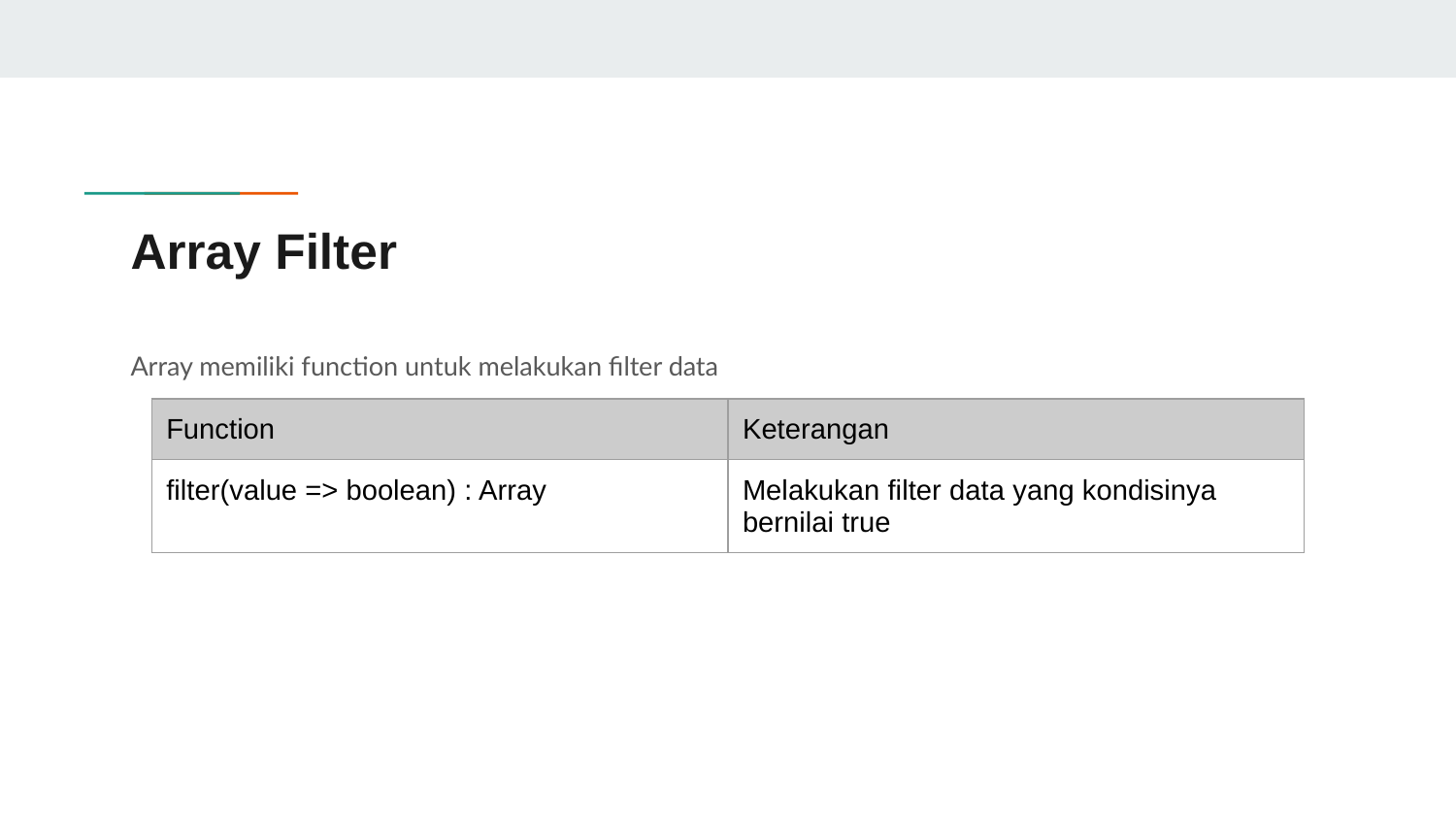

# Array Filter
Array memiliki function untuk melakukan filter data

| Function | Keterangan |
| --- | --- |
| filter(value => boolean) : Array | Melakukan filter data yang kondisinya bernilai true |